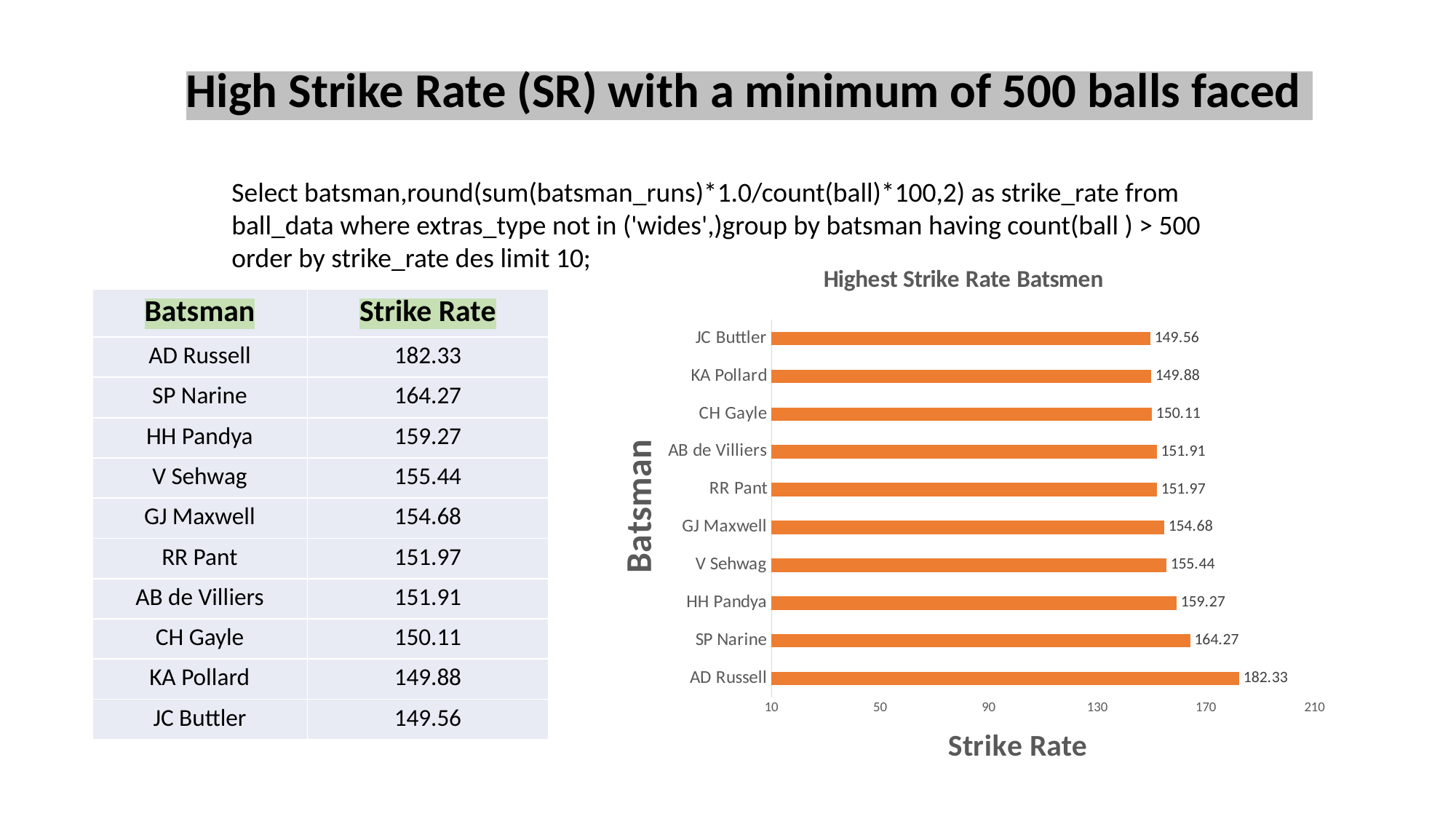

High Strike Rate (SR) with a minimum of 500 balls faced
Select batsman,round(sum(batsman_runs)*1.0/count(ball)*100,2) as strike_rate from ball_data where extras_type not in ('wides',)group by batsman having count(ball ) > 500 order by strike_rate des limit 10;

### Chart: Highest Strike Rate Batsmen

| Category | Strike Rate |
|---|---|
| AD Russell | 182.33 |
| SP Narine | 164.27 |
| HH Pandya | 159.27 |
| V Sehwag | 155.44 |
| GJ Maxwell | 154.68 |
| RR Pant | 151.97 |
| AB de Villiers | 151.91 |
| CH Gayle | 150.11 |
| KA Pollard | 149.88 |
| JC Buttler | 149.56 |
| Batsman | Strike Rate |
| --- | --- |
| AD Russell | 182.33 |
| SP Narine | 164.27 |
| HH Pandya | 159.27 |
| V Sehwag | 155.44 |
| GJ Maxwell | 154.68 |
| RR Pant | 151.97 |
| AB de Villiers | 151.91 |
| CH Gayle | 150.11 |
| KA Pollard | 149.88 |
| JC Buttler | 149.56 |